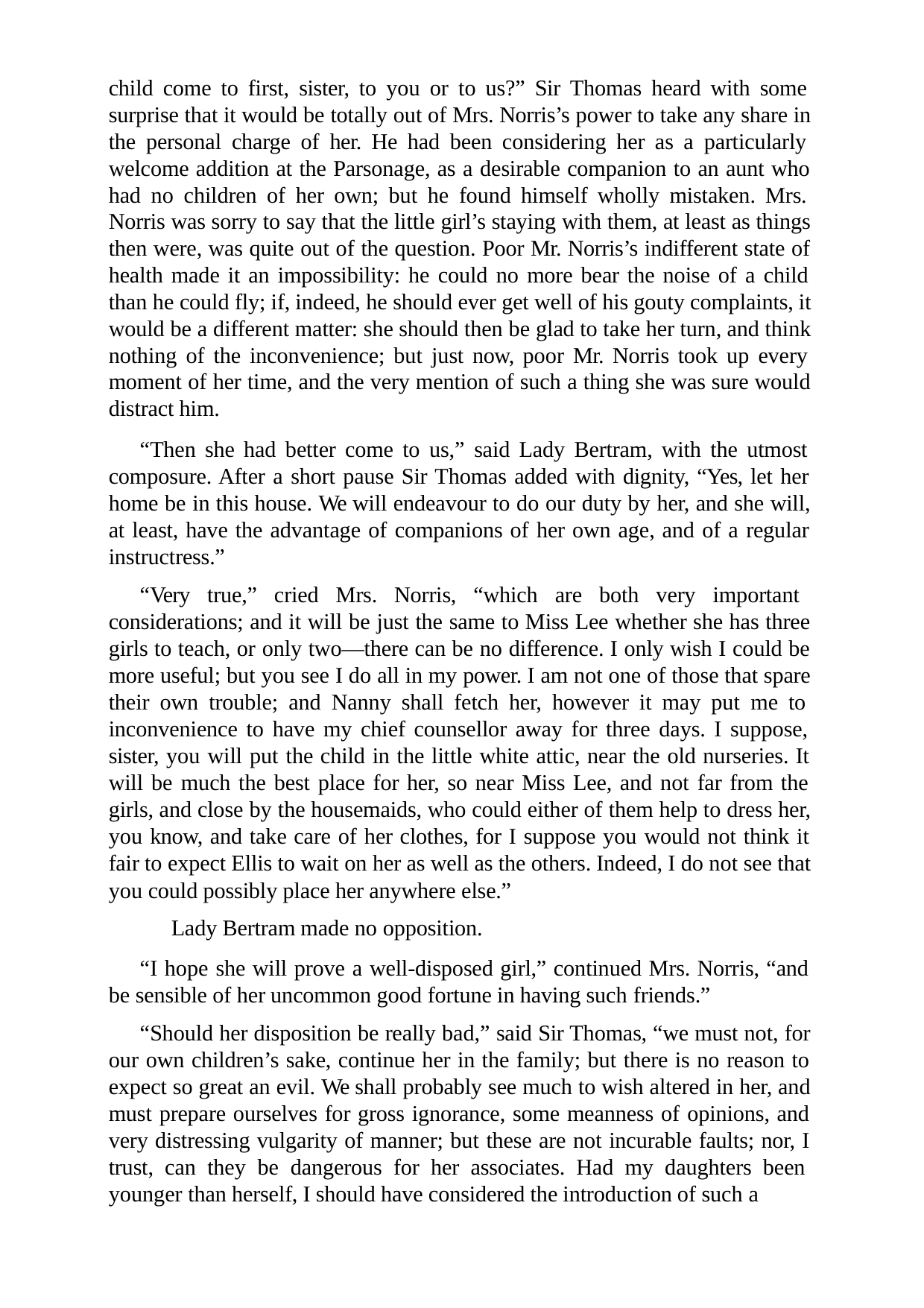

child come to first, sister, to you or to us?” Sir Thomas heard with some  surprise that it would be totally out of Mrs. Norris’s power to take any share in  the personal charge of her. He had been considering her as a particularly  welcome addition at the Parsonage, as a desirable companion to an aunt who  had no children of her own; but he found himself wholly mistaken. Mrs.  Norris was sorry to say that the little girl’s staying with them, at least as things  then were, was quite out of the question. Poor Mr. Norris’s indifferent state of  health made it an impossibility: he could no more bear the noise of a child  than he could fly; if, indeed, he should ever get well of his gouty complaints, it  would be a different matter: she should then be glad to take her turn, and think  nothing of the inconvenience; but just now, poor Mr. Norris took up every  moment of her time, and the very mention of such a thing she was sure would  distract him.
“Then she had better come to us,” said Lady Bertram, with the utmost  composure. After a short pause Sir Thomas added with dignity, “Yes, let her  home be in this house. We will endeavour to do our duty by her, and she will,  at least, have the advantage of companions of her own age, and of a regular  instructress.”
“Very true,” cried Mrs. Norris, “which are both very important  considerations; and it will be just the same to Miss Lee whether she has three  girls to teach, or only two—there can be no difference. I only wish I could be  more useful; but you see I do all in my power. I am not one of those that spare  their own trouble; and Nanny shall fetch her, however it may put me to  inconvenience to have my chief counsellor away for three days. I suppose,  sister, you will put the child in the little white attic, near the old nurseries. It  will be much the best place for her, so near Miss Lee, and not far from the  girls, and close by the housemaids, who could either of them help to dress her,  you know, and take care of her clothes, for I suppose you would not think it  fair to expect Ellis to wait on her as well as the others. Indeed, I do not see that  you could possibly place her anywhere else.”
Lady Bertram made no opposition.
“I hope she will prove a well-disposed girl,” continued Mrs. Norris, “and  be sensible of her uncommon good fortune in having such friends.”
“Should her disposition be really bad,” said Sir Thomas, “we must not, for  our own children’s sake, continue her in the family; but there is no reason to  expect so great an evil. We shall probably see much to wish altered in her, and  must prepare ourselves for gross ignorance, some meanness of opinions, and  very distressing vulgarity of manner; but these are not incurable faults; nor, I  trust, can they be dangerous for her associates. Had my daughters been  younger than herself, I should have considered the introduction of such a